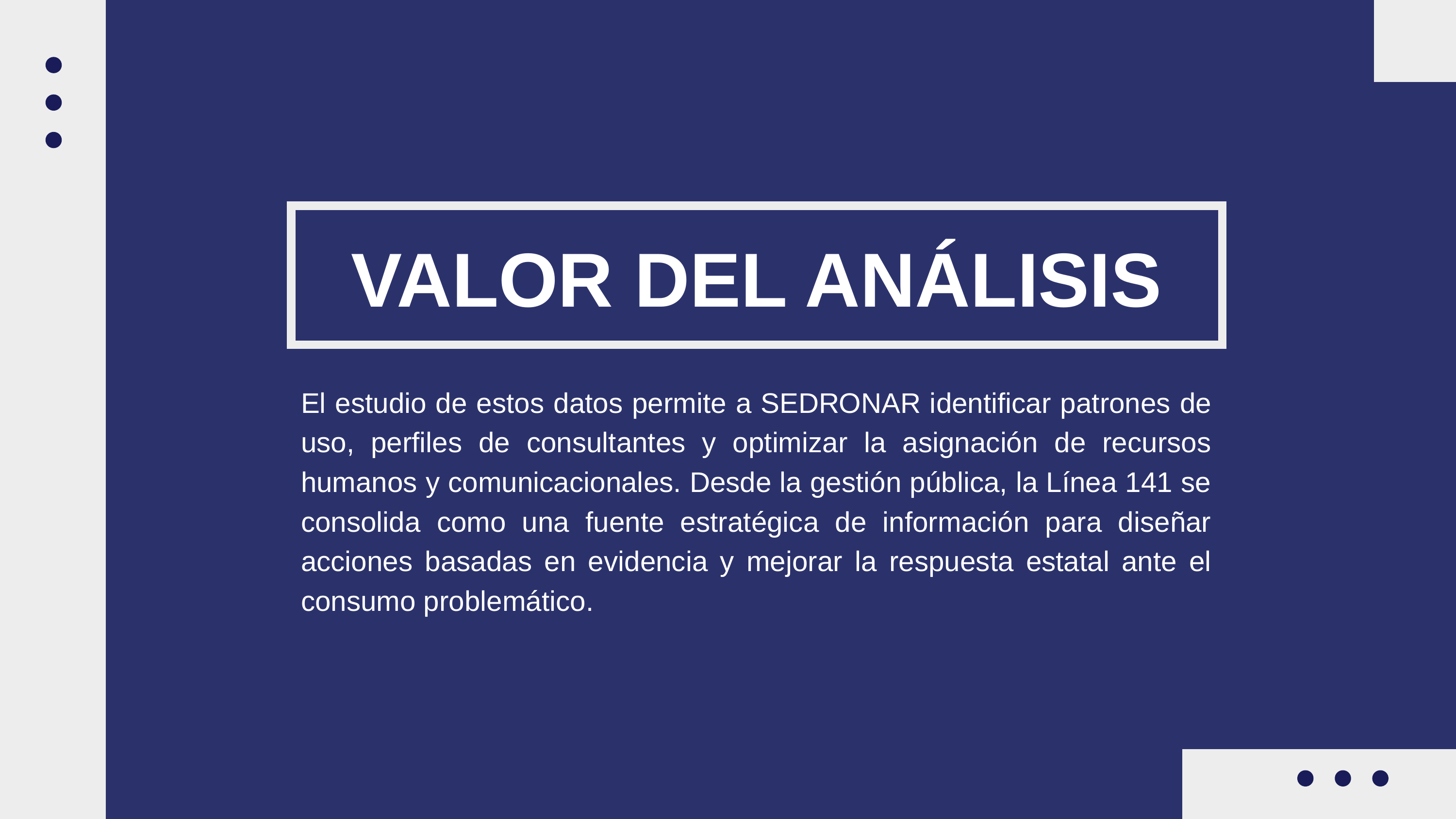

VALOR DEL ANÁLISIS
El estudio de estos datos permite a SEDRONAR identificar patrones de uso, perfiles de consultantes y optimizar la asignación de recursos humanos y comunicacionales. Desde la gestión pública, la Línea 141 se consolida como una fuente estratégica de información para diseñar acciones basadas en evidencia y mejorar la respuesta estatal ante el consumo problemático.